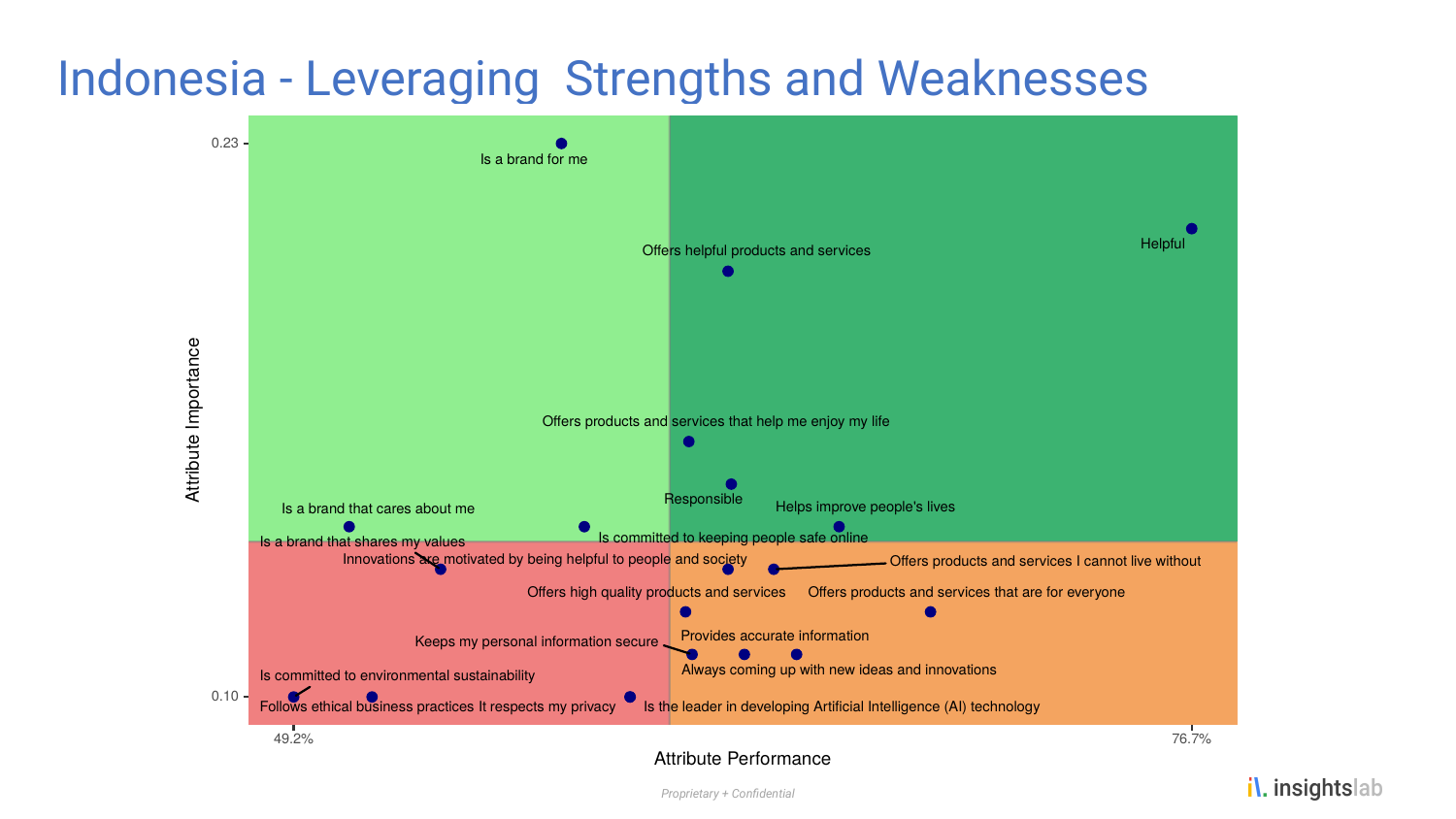

# Indonesia - Leveraging  Strengths and Weaknesses

0.23

Is a brand for me

Helpful
Offers helpful products and services

Attribute Importance
Offers products and services that help me enjoy my life

Responsible
Helps improve people's lives
Is a brand that cares about me

Is committed to keeping people safe online
Is a brand that shares my values

Innovations are motivated by being helpful to people and society
Offers products and services I cannot live without

Offers high quality products and services
Offers products and services that are for everyone

Provides accurate information
Keeps my personal information secure

Always coming up with new ideas and innovations
Is committed to environmental sustainability

0.10

Is the leader in developing Artificial Intelligence (AI) technology
It respects my privacy
Follows ethical business practices

49.2%
76.7%
Attribute Performance